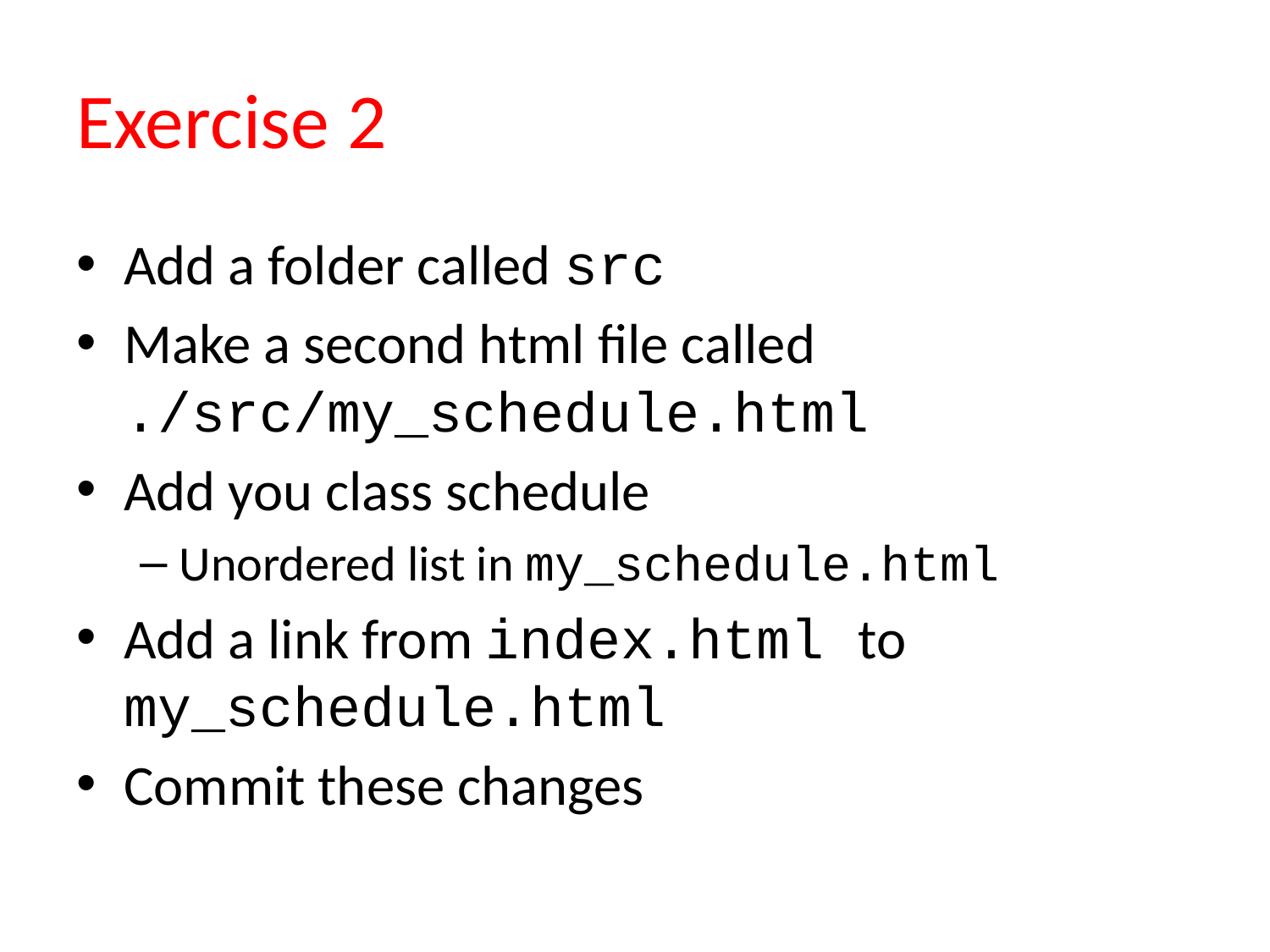

# Exercise 2
Add a folder called src
Make a second html file called ./src/my_schedule.html
Add you class schedule
Unordered list in my_schedule.html
Add a link from index.html to my_schedule.html
Commit these changes